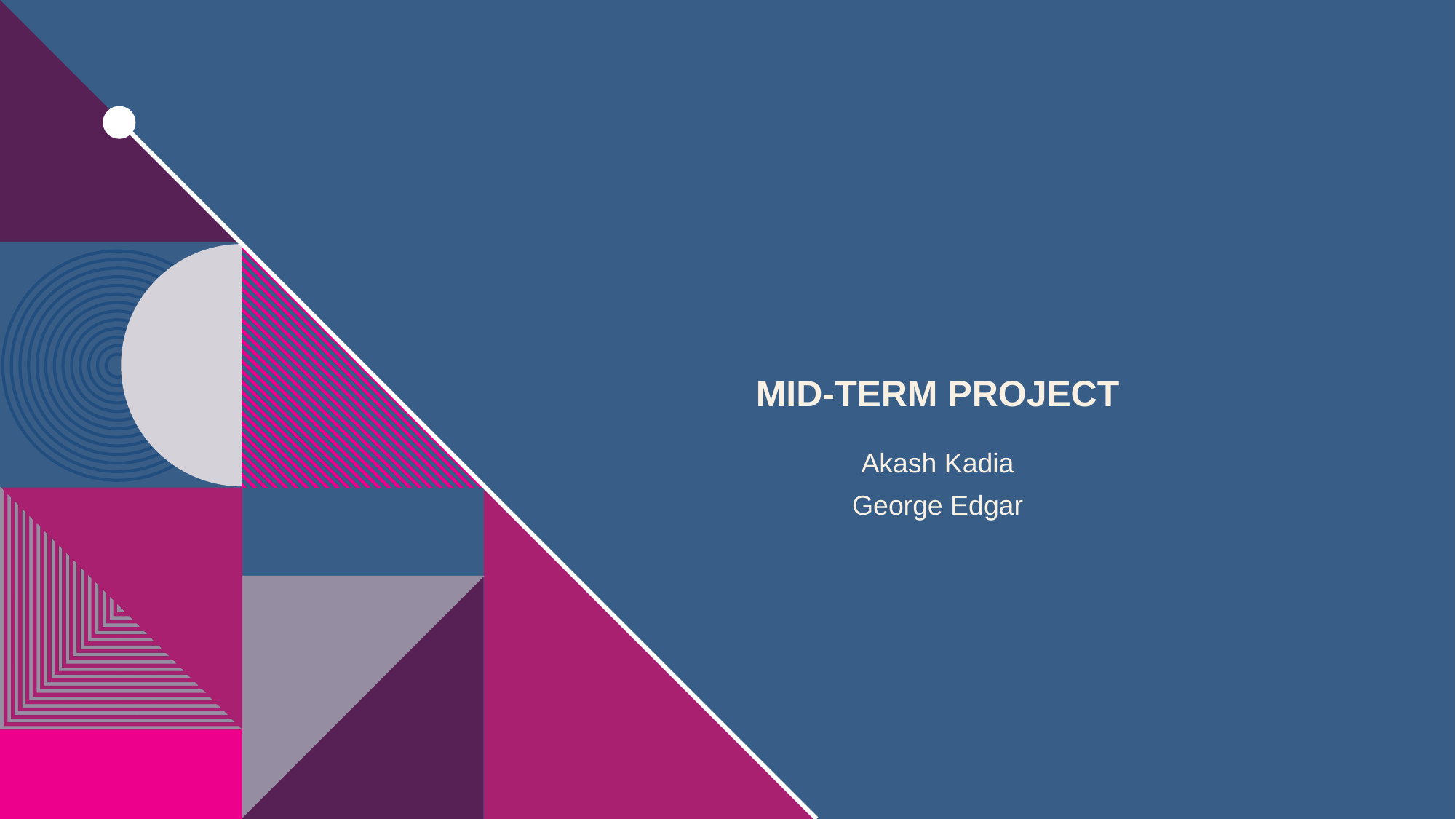

# Mid-term project
Akash Kadia
George Edgar